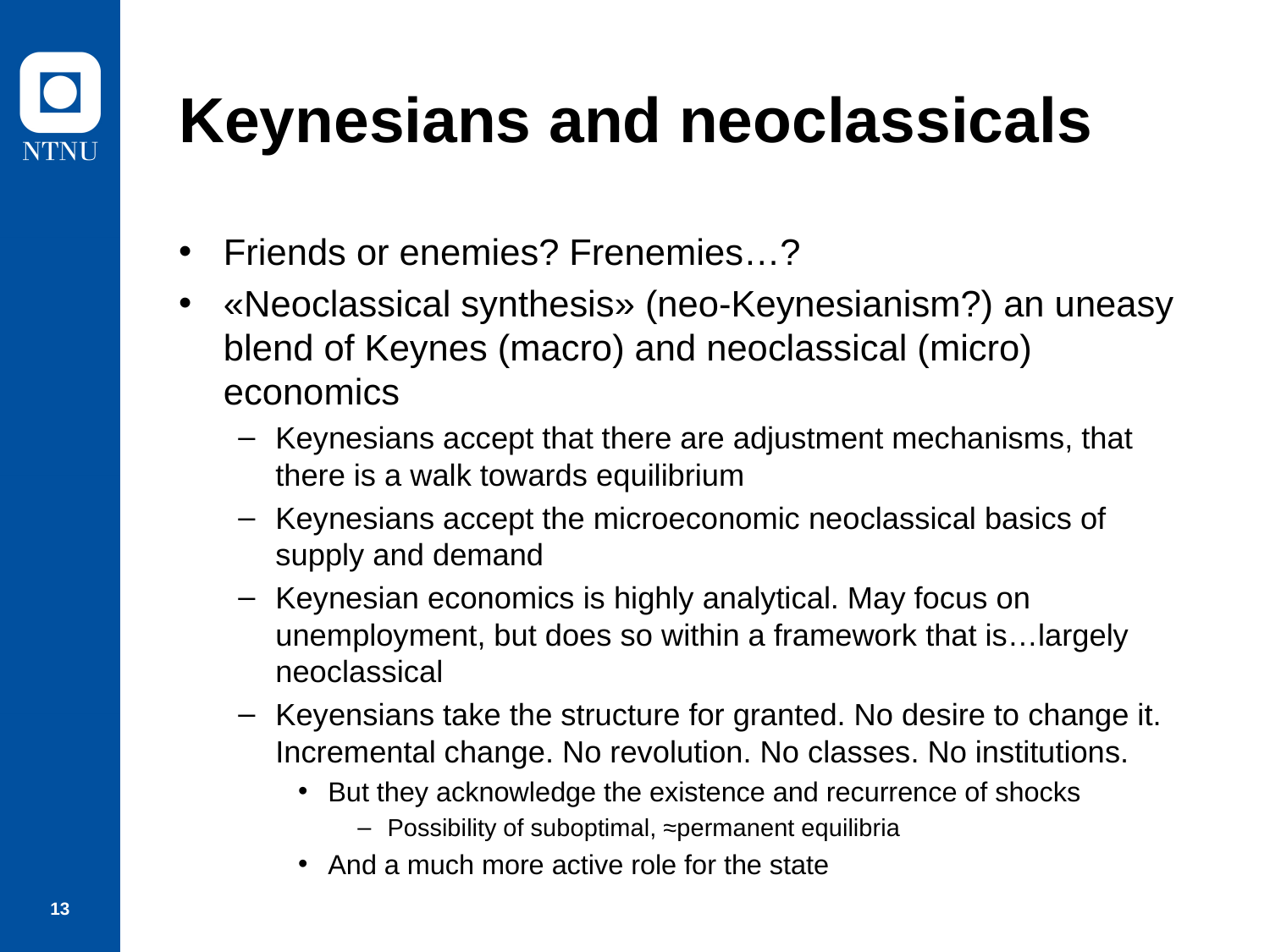

# Keynesians and neoclassicals
Friends or enemies? Frenemies…?
«Neoclassical synthesis» (neo-Keynesianism?) an uneasy blend of Keynes (macro) and neoclassical (micro) economics
Keynesians accept that there are adjustment mechanisms, that there is a walk towards equilibrium
Keynesians accept the microeconomic neoclassical basics of supply and demand
Keynesian economics is highly analytical. May focus on unemployment, but does so within a framework that is…largely neoclassical
Keyensians take the structure for granted. No desire to change it. Incremental change. No revolution. No classes. No institutions.
But they acknowledge the existence and recurrence of shocks
Possibility of suboptimal, ≈permanent equilibria
And a much more active role for the state